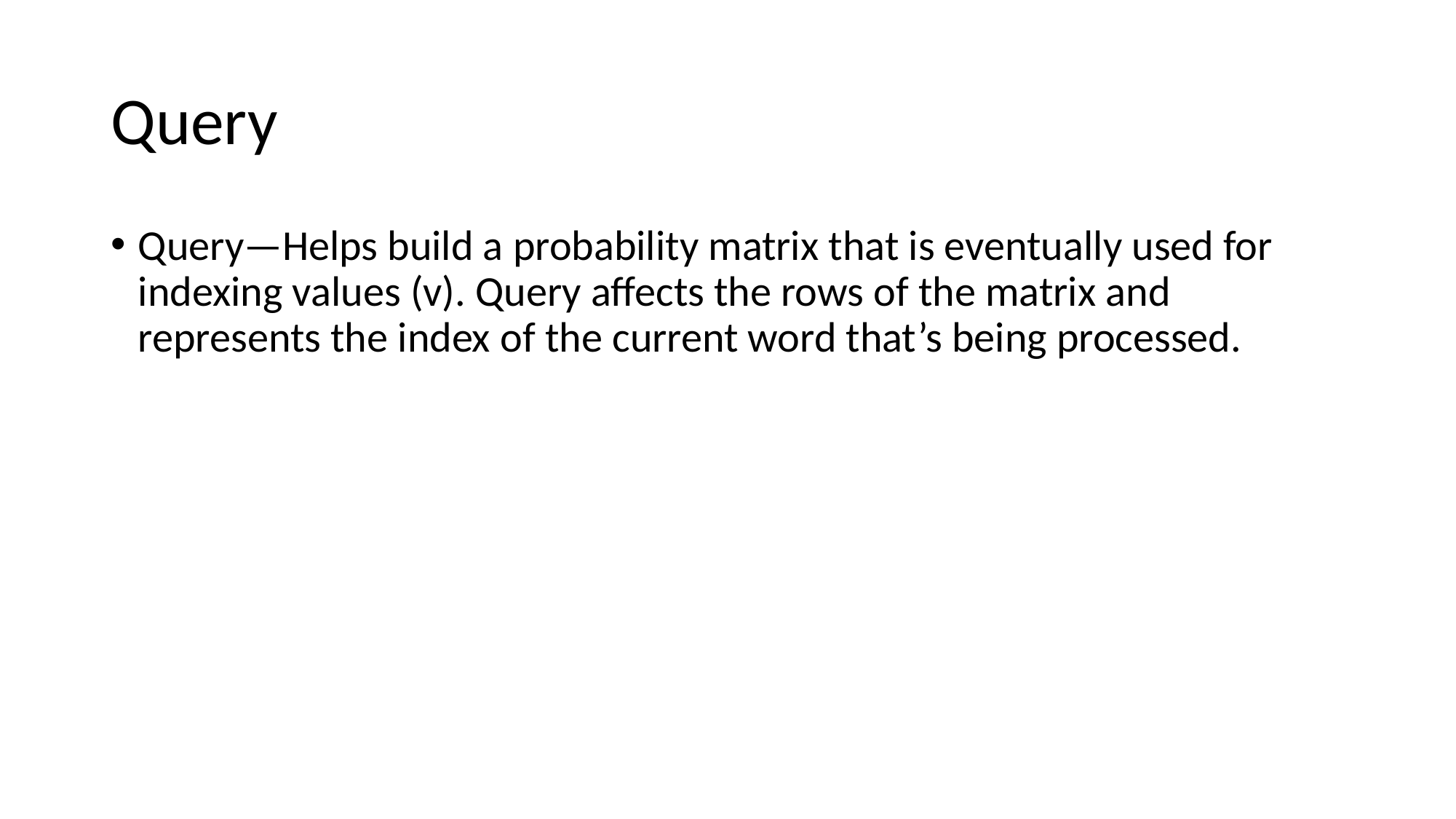

# Query
Query—Helps build a probability matrix that is eventually used for indexing values (v). Query affects the rows of the matrix and represents the index of the current word that’s being processed.